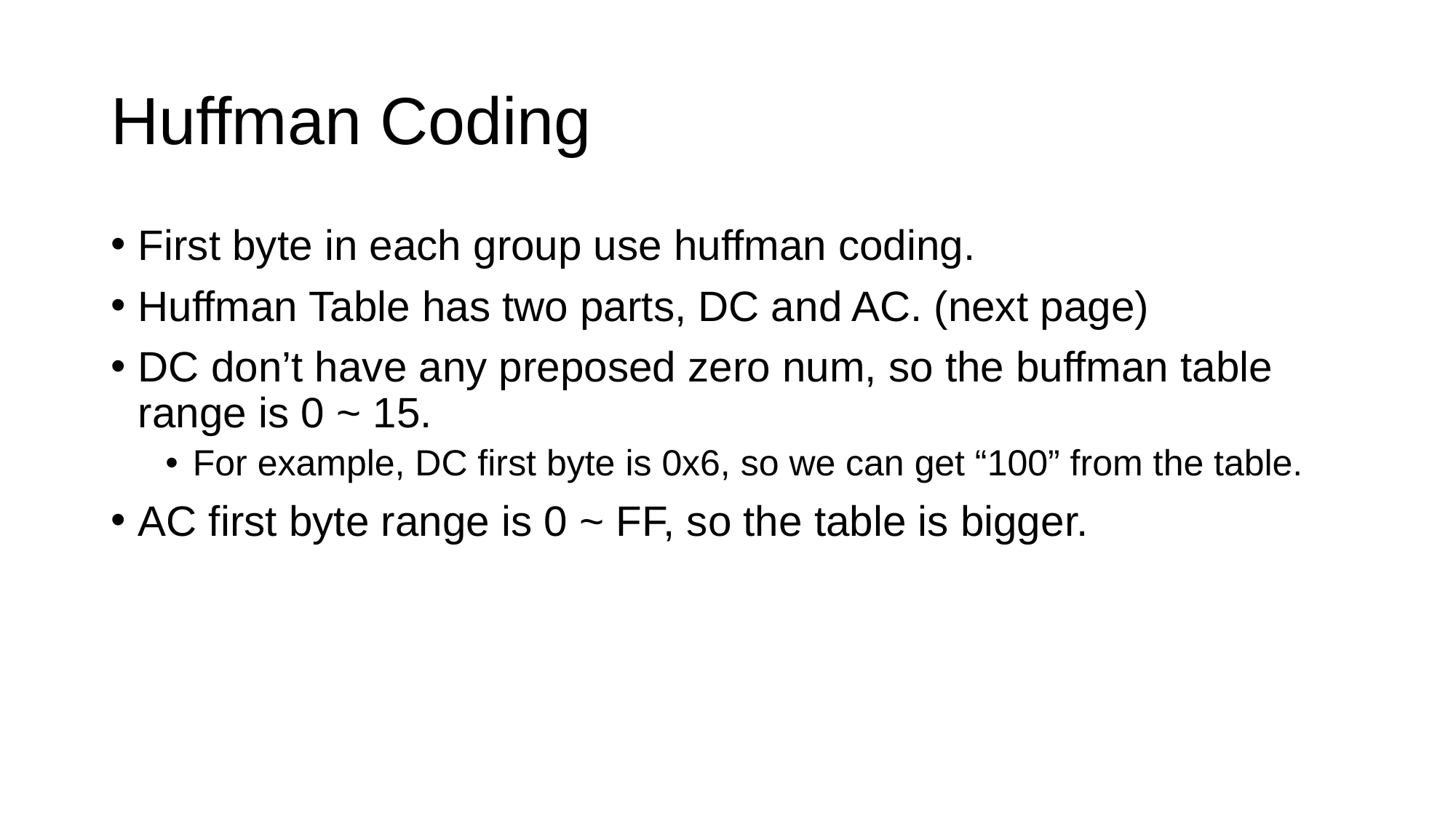

# Huffman Coding
First byte in each group use huffman coding.
Huffman Table has two parts, DC and AC. (next page)
DC don’t have any preposed zero num, so the buffman table range is 0 ~ 15.
For example, DC first byte is 0x6, so we can get “100” from the table.
AC first byte range is 0 ~ FF, so the table is bigger.